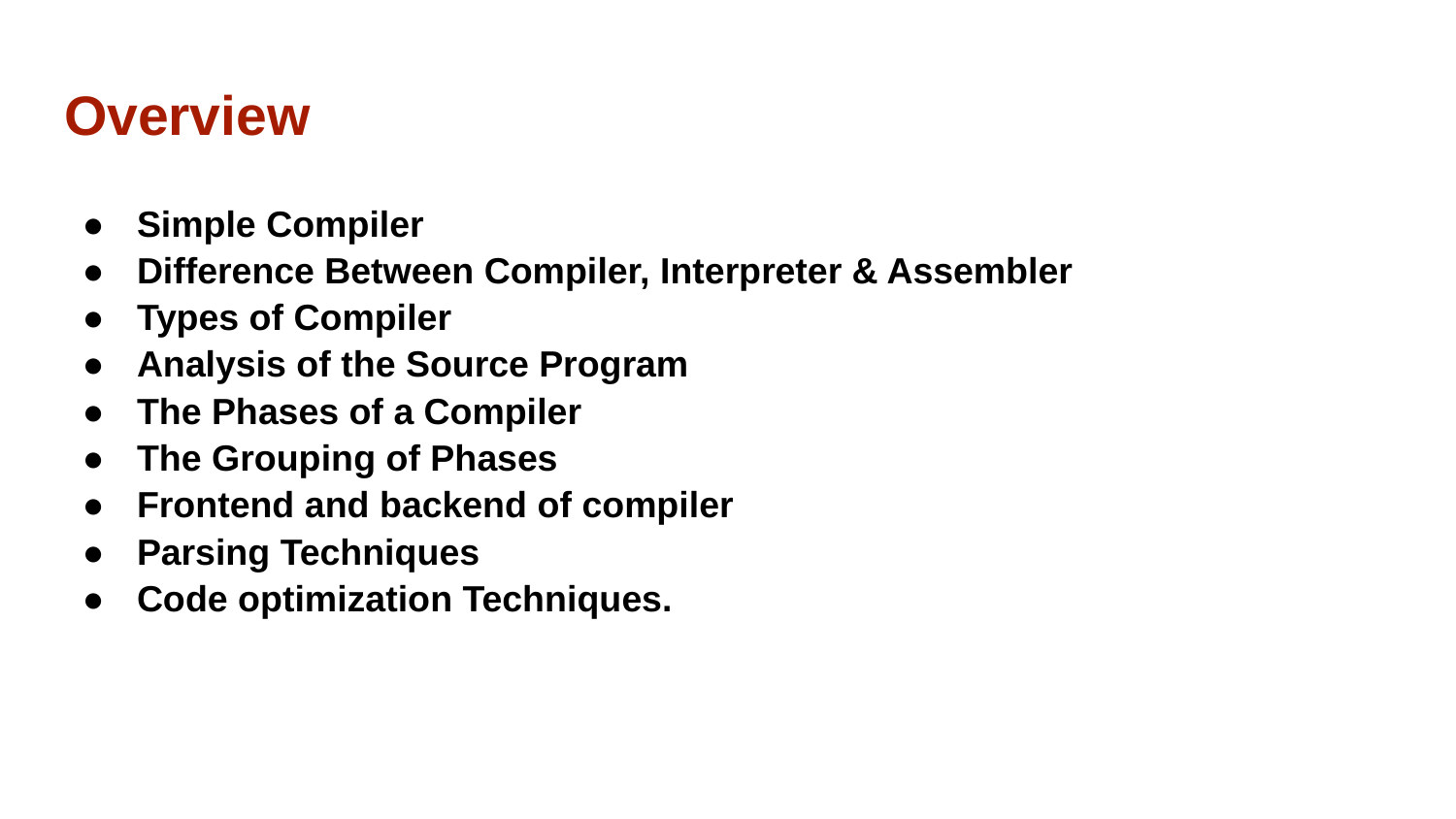

# Overview
Simple Compiler
Difference Between Compiler, Interpreter & Assembler
Types of Compiler
Analysis of the Source Program
The Phases of a Compiler
The Grouping of Phases
Frontend and backend of compiler
Parsing Techniques
Code optimization Techniques.